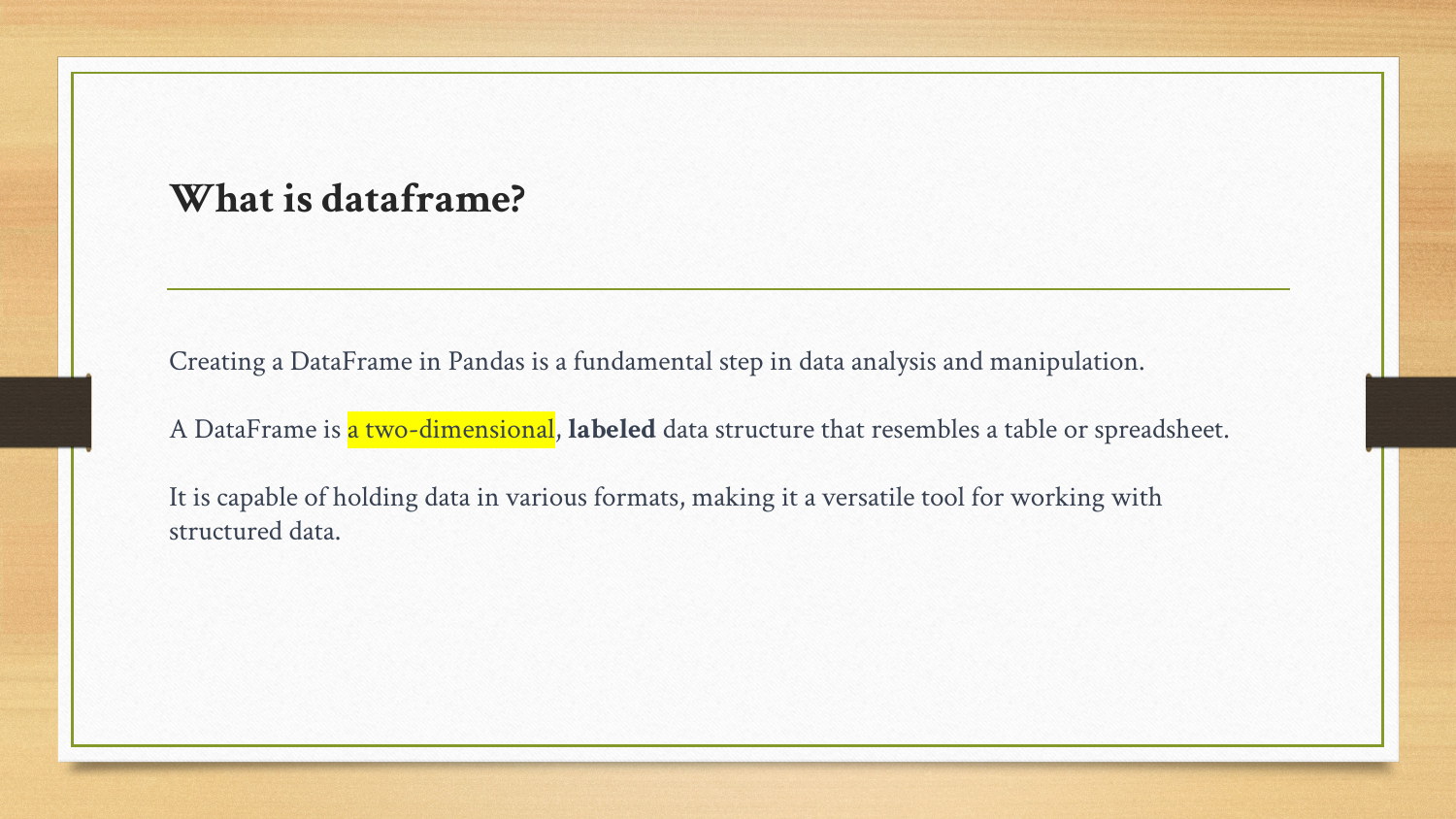

# What is dataframe?
Creating a DataFrame in Pandas is a fundamental step in data analysis and manipulation.

A DataFrame is a two-dimensional, labeled data structure that resembles a table or spreadsheet.

It is capable of holding data in various formats, making it a versatile tool for working with structured data.